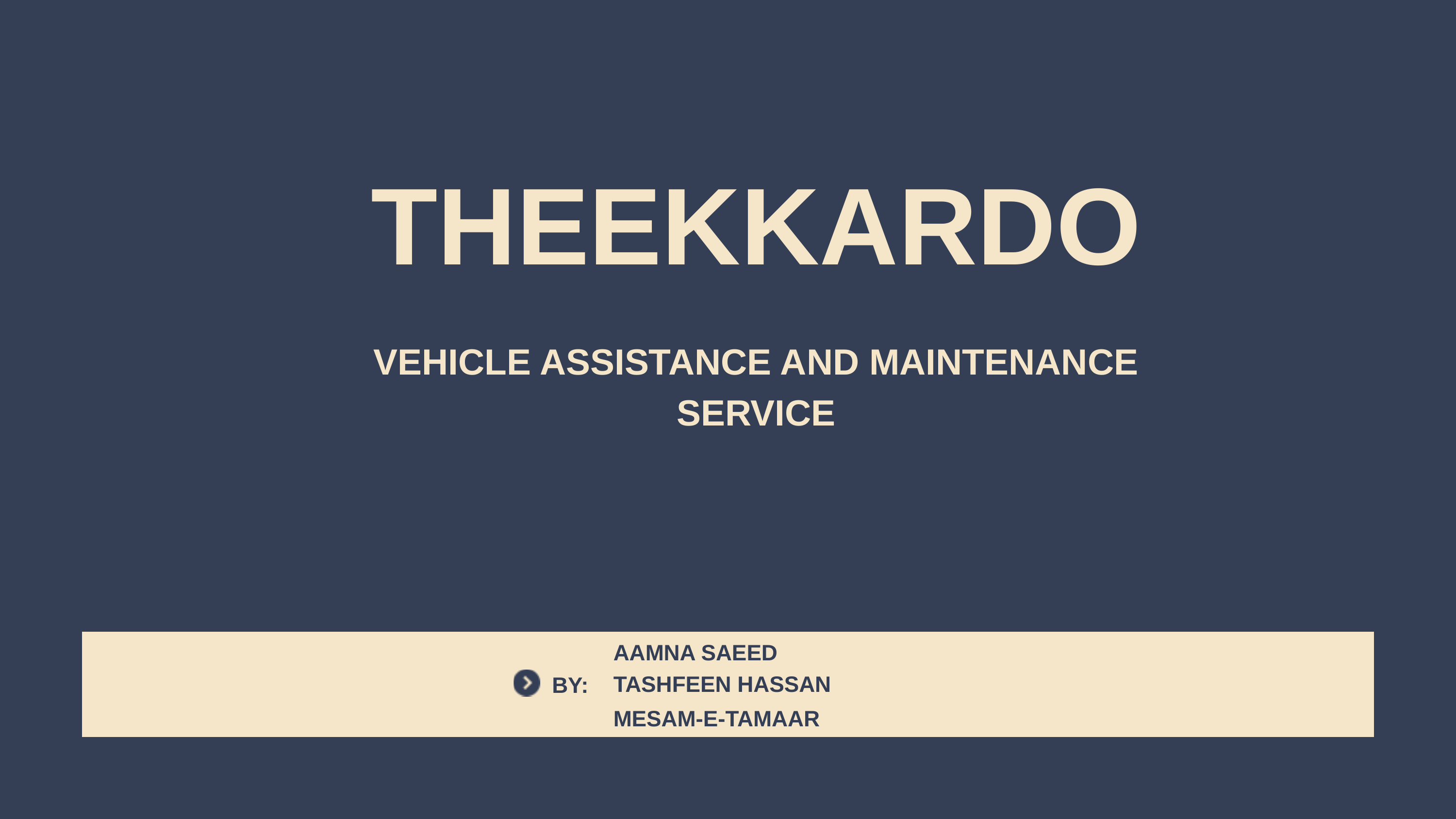

THEEKKARDO
VEHICLE ASSISTANCE AND MAINTENANCE SERVICE

AAMNA SAEED
TASHFEEN HASSAN
BY:

MESAM-E-TAMAAR